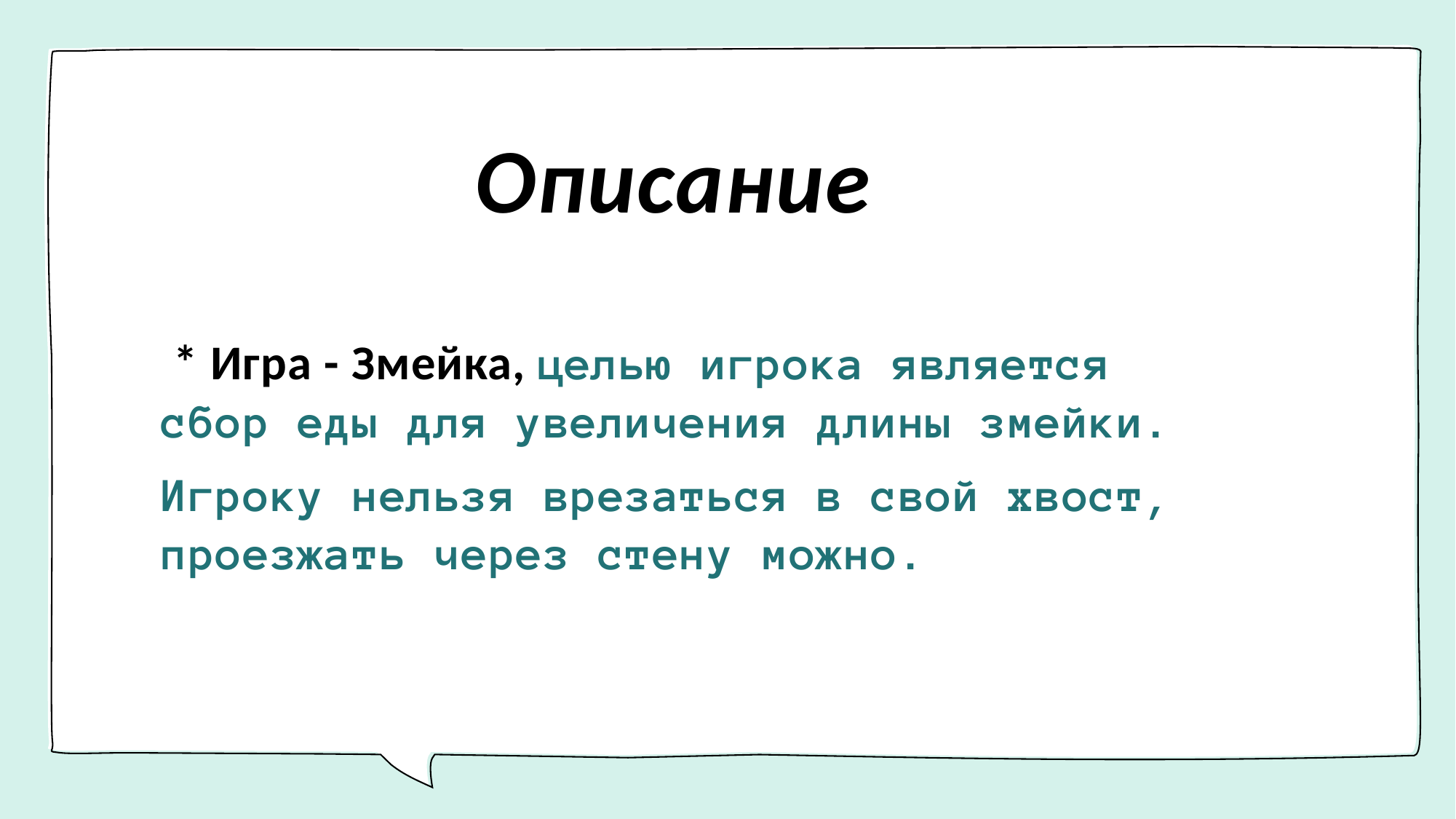

# Описание
 * Игра - Змейка, целью игрока является сбор еды для увеличения длины змейки.
Игроку нельзя врезаться в свой хвост, проезжать через стену можно.